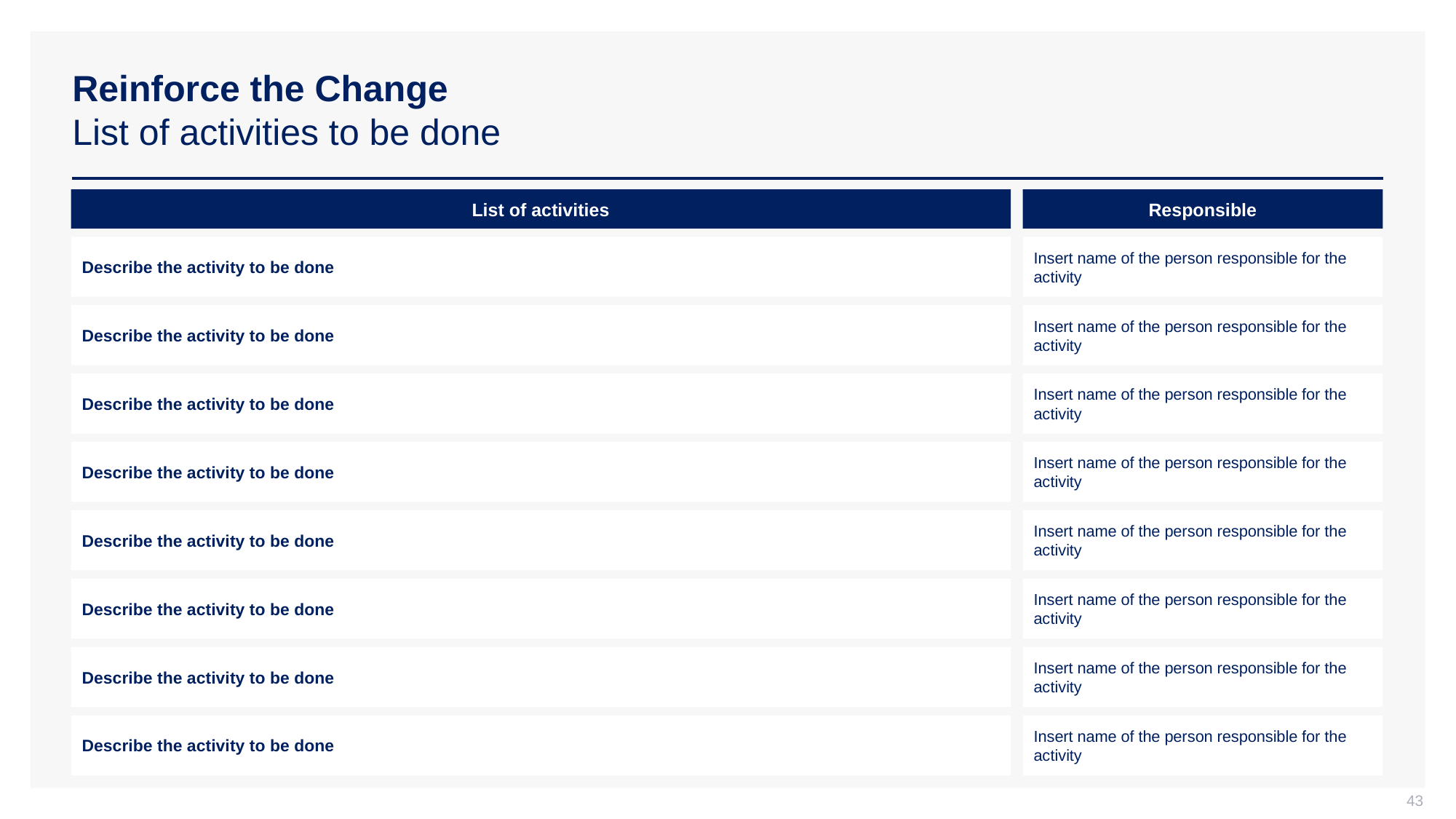

# Reinforce the Change List of activities to be done
List of activities
Responsible
Describe the activity to be done
Insert name of the person responsible for the activity
Describe the activity to be done
Insert name of the person responsible for the activity
Describe the activity to be done
Insert name of the person responsible for the activity
Describe the activity to be done
Insert name of the person responsible for the activity
Describe the activity to be done
Insert name of the person responsible for the activity
Describe the activity to be done
Insert name of the person responsible for the activity
Describe the activity to be done
Insert name of the person responsible for the activity
Describe the activity to be done
Insert name of the person responsible for the activity
43